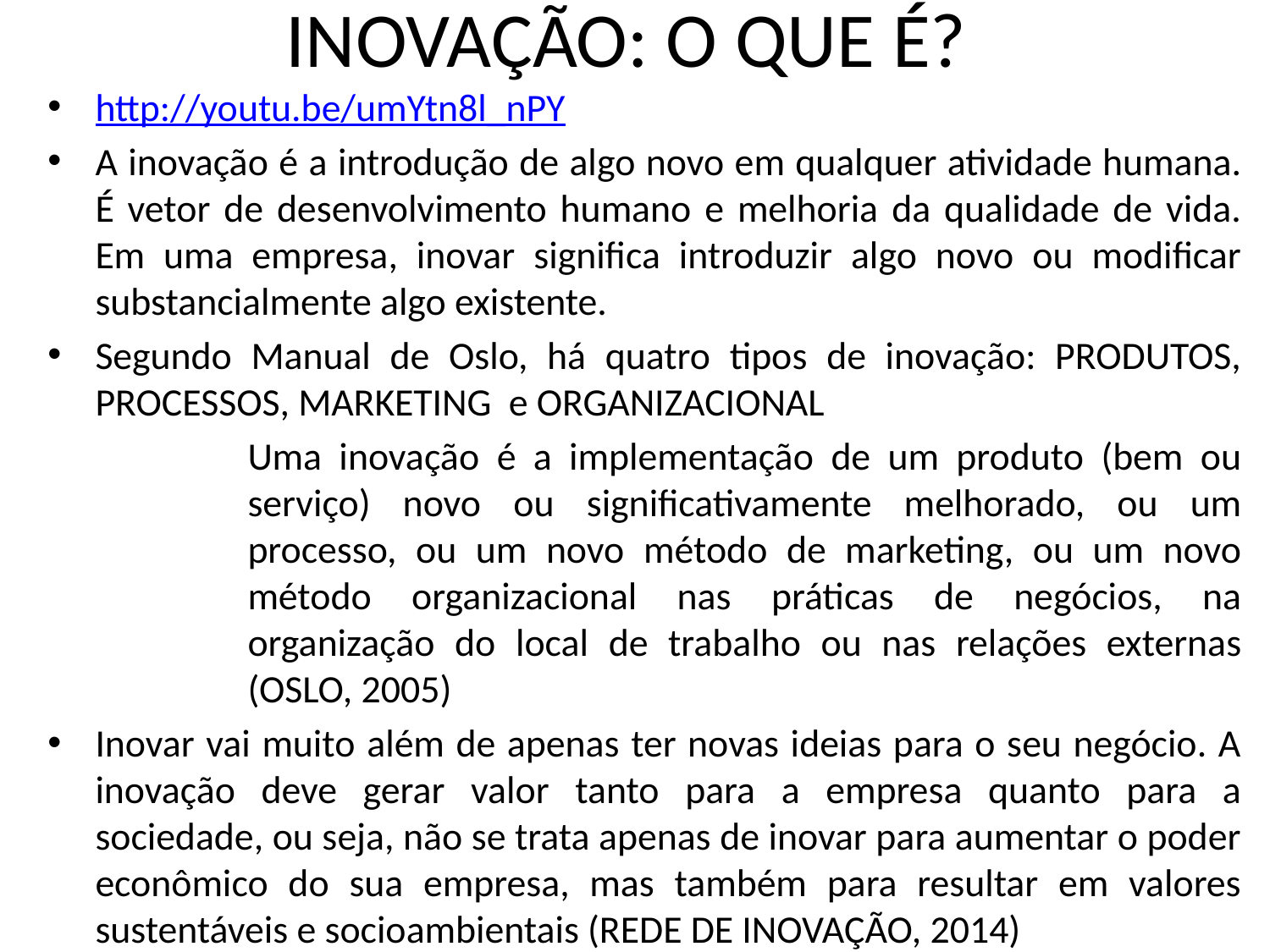

# INOVAÇÃO: O QUE É?
http://youtu.be/umYtn8l_nPY
A inovação é a introdução de algo novo em qualquer atividade humana. É vetor de desenvolvimento humano e melhoria da qualidade de vida. Em uma empresa, inovar significa introduzir algo novo ou modificar substancialmente algo existente.
Segundo Manual de Oslo, há quatro tipos de inovação: PRODUTOS, PROCESSOS, MARKETING  e ORGANIZACIONAL
Uma inovação é a implementação de um produto (bem ou serviço) novo ou significativamente melhorado, ou um processo, ou um novo método de marketing, ou um novo método organizacional nas práticas de negócios, na organização do local de trabalho ou nas relações externas (OSLO, 2005)
Inovar vai muito além de apenas ter novas ideias para o seu negócio. A inovação deve gerar valor tanto para a empresa quanto para a sociedade, ou seja, não se trata apenas de inovar para aumentar o poder econômico do sua empresa, mas também para resultar em valores sustentáveis e socioambientais (REDE DE INOVAÇÃO, 2014)